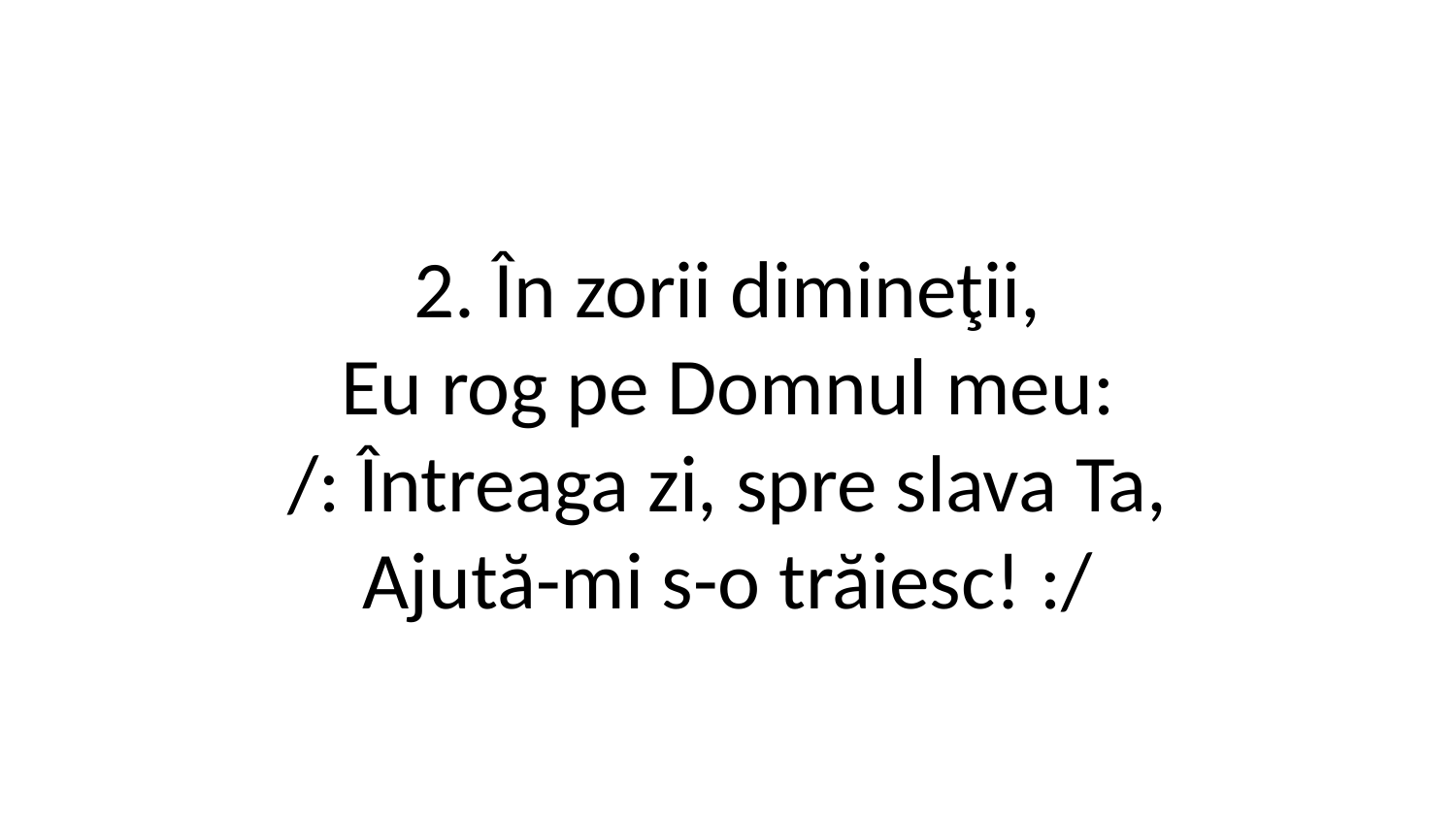

2. În zorii dimineţii,
Eu rog pe Domnul meu:
/: Întreaga zi, spre slava Ta,
Ajută-mi s-o trăiesc! :/